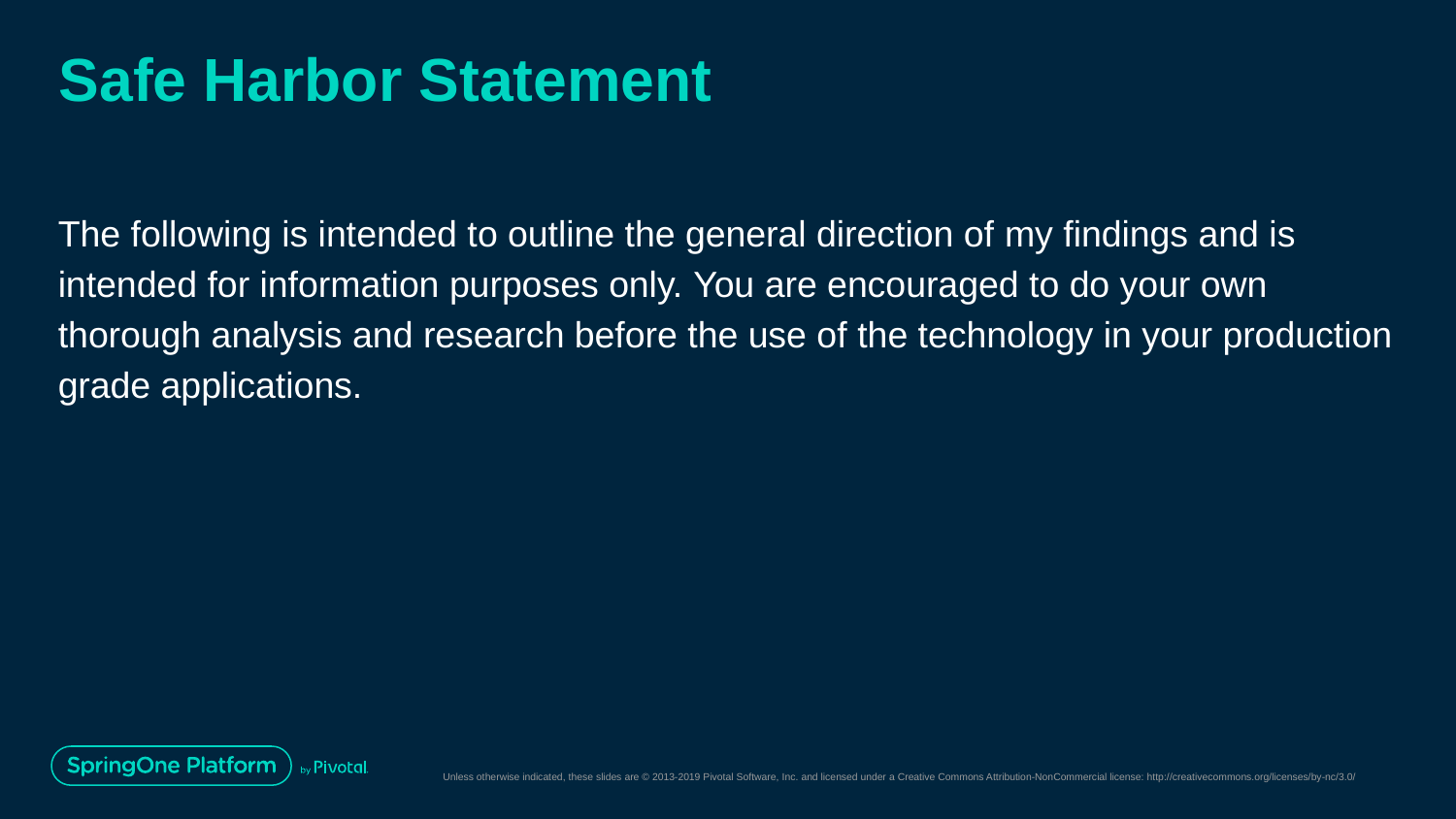

# Safe Harbor Statement
The following is intended to outline the general direction of my findings and is intended for information purposes only. You are encouraged to do your own thorough analysis and research before the use of the technology in your production grade applications.